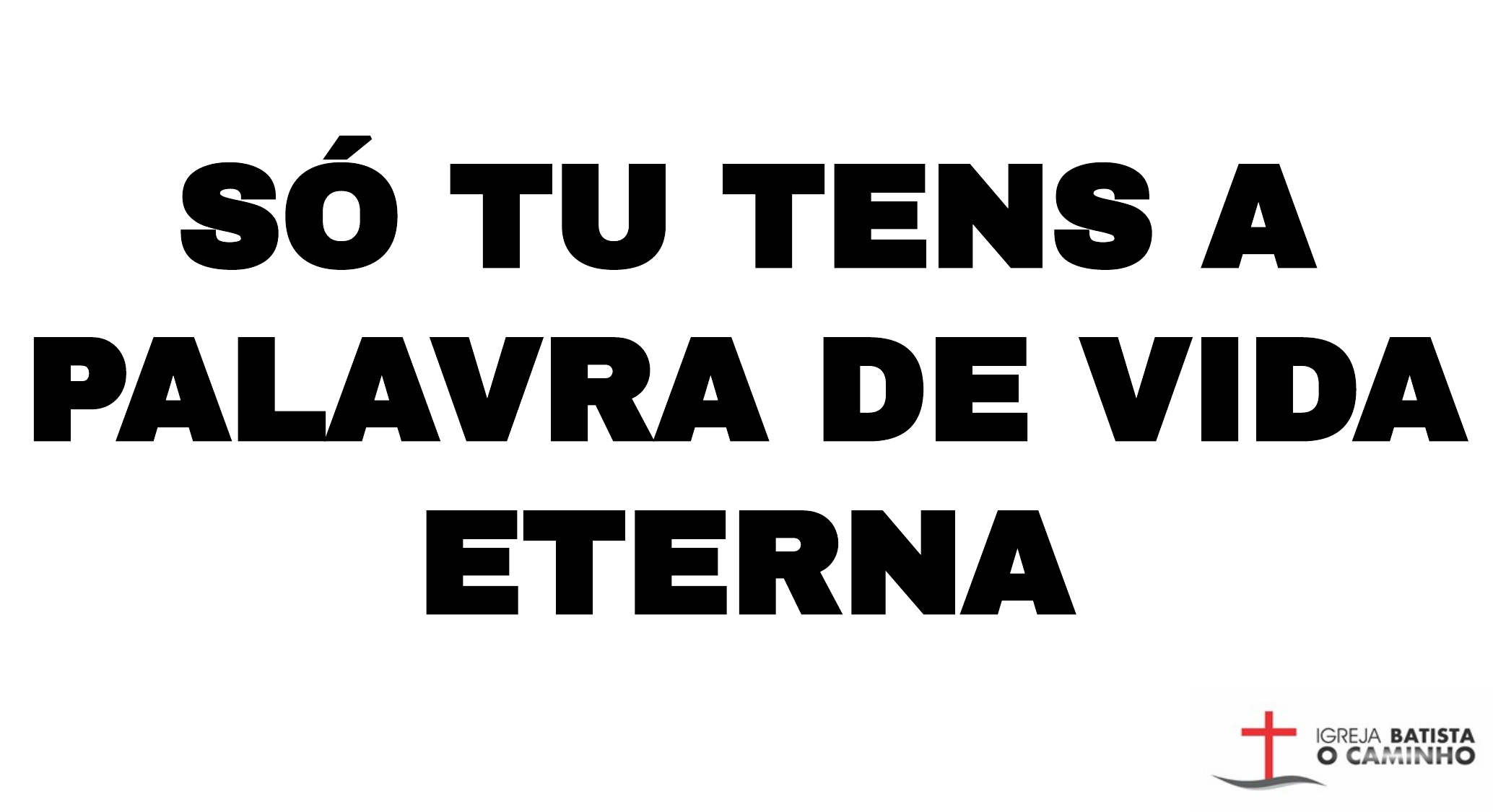

SÓ TU TENS A PALAVRA DE VIDA ETERNA